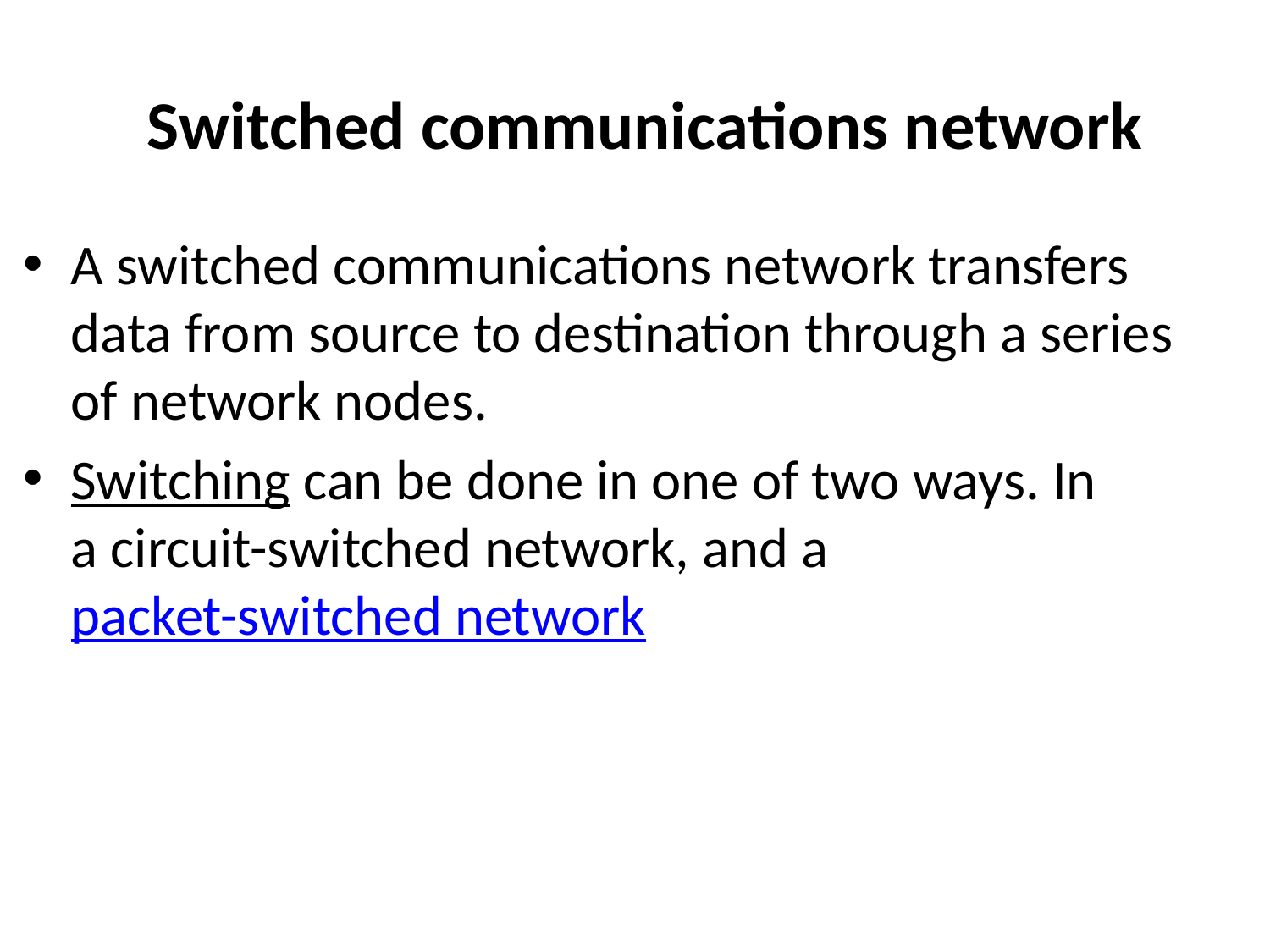

# Switched communications network
A switched communications network transfers data from source to destination through a series of network nodes.
Switching can be done in one of two ways. In a circuit-switched network, and a packet-switched network